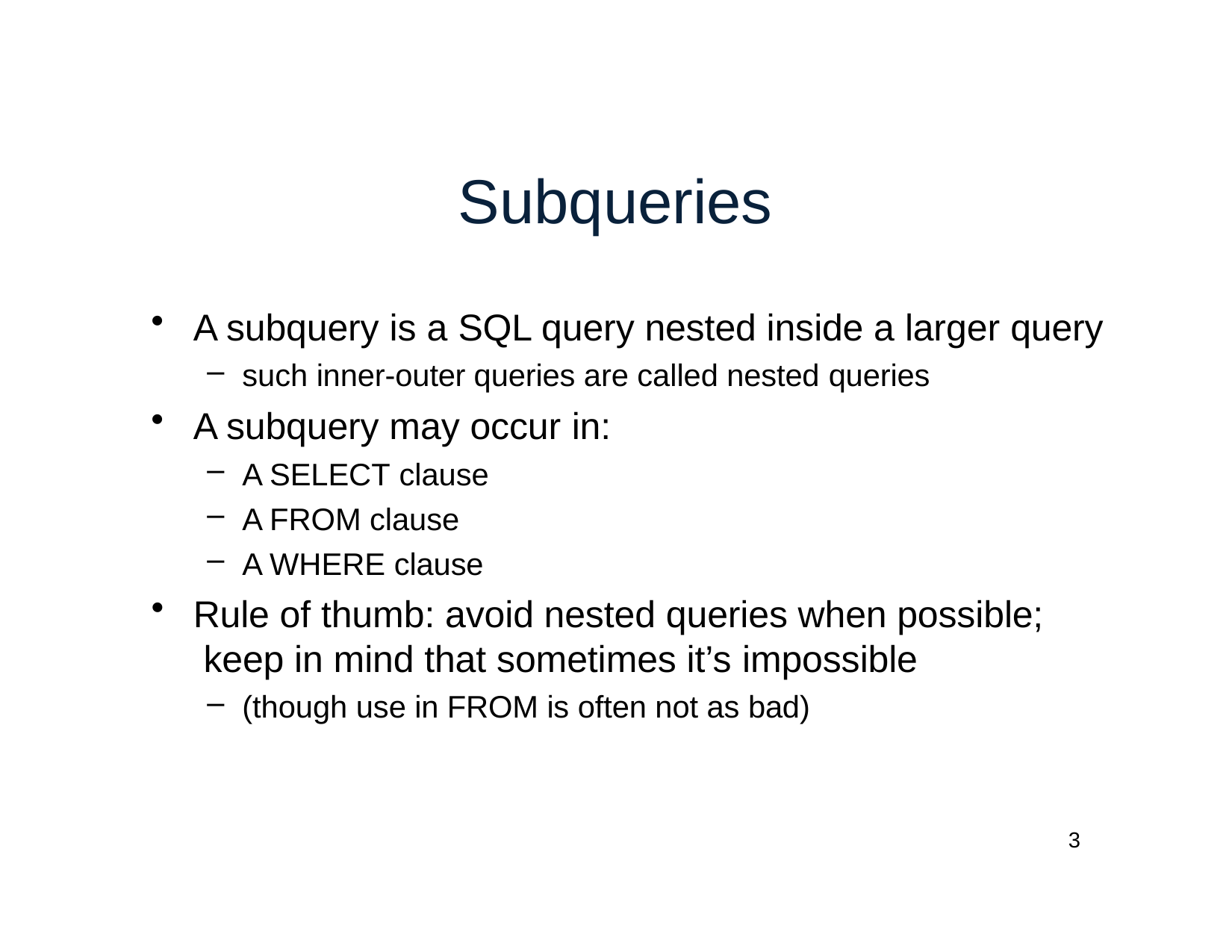

# Subqueries
A subquery is a SQL query nested inside a larger query
such inner-outer queries are called nested queries
A subquery may occur in:
A SELECT clause
A FROM clause
A WHERE clause
Rule of thumb: avoid nested queries when possible;  keep in mind that sometimes it’s impossible
(though use in FROM is often not as bad)
3